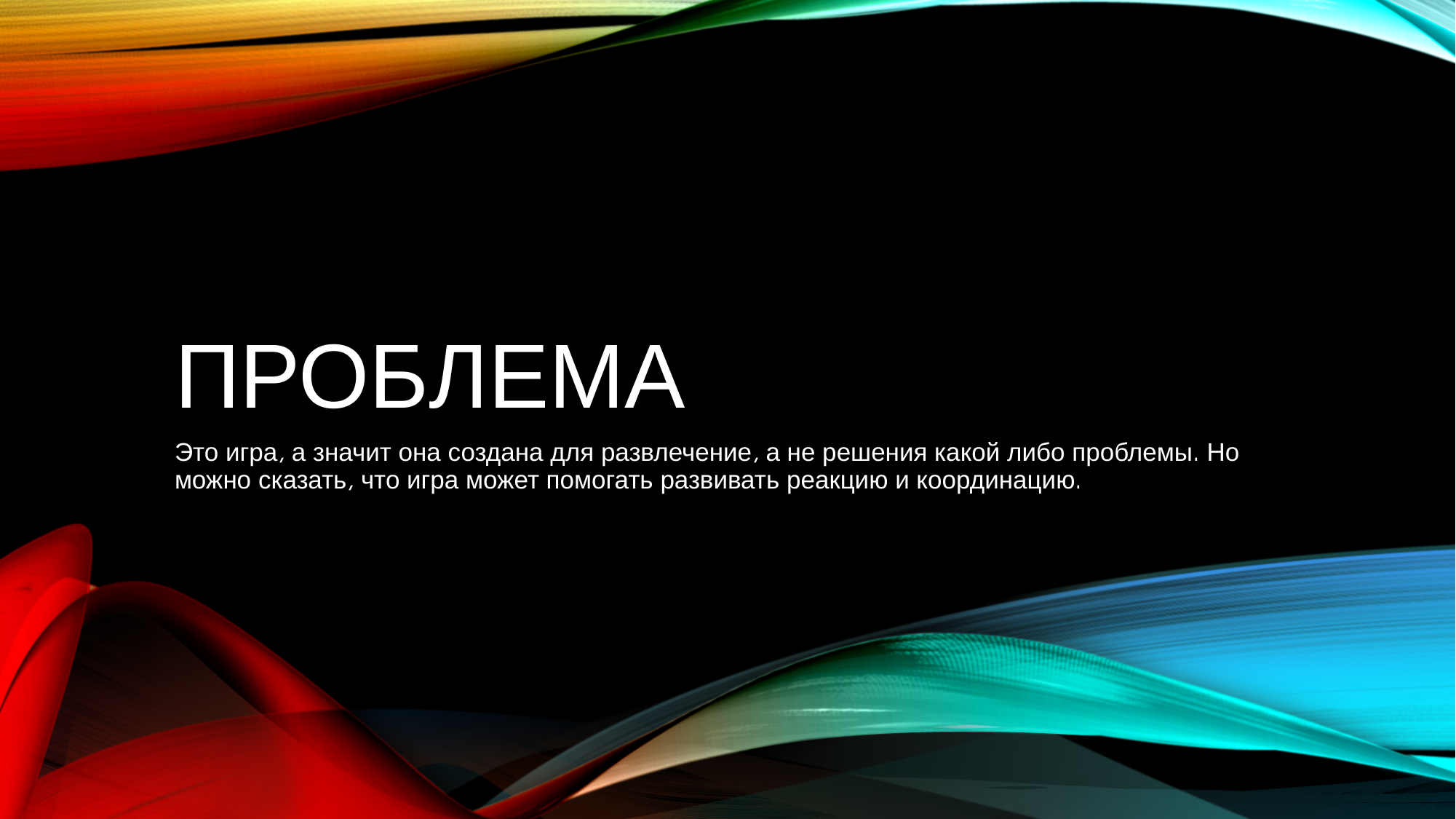

# Проблема
Это игра, а значит она создана для развлечение, а не решения какой либо проблемы. Но можно сказать, что игра может помогать развивать реакцию и координацию.